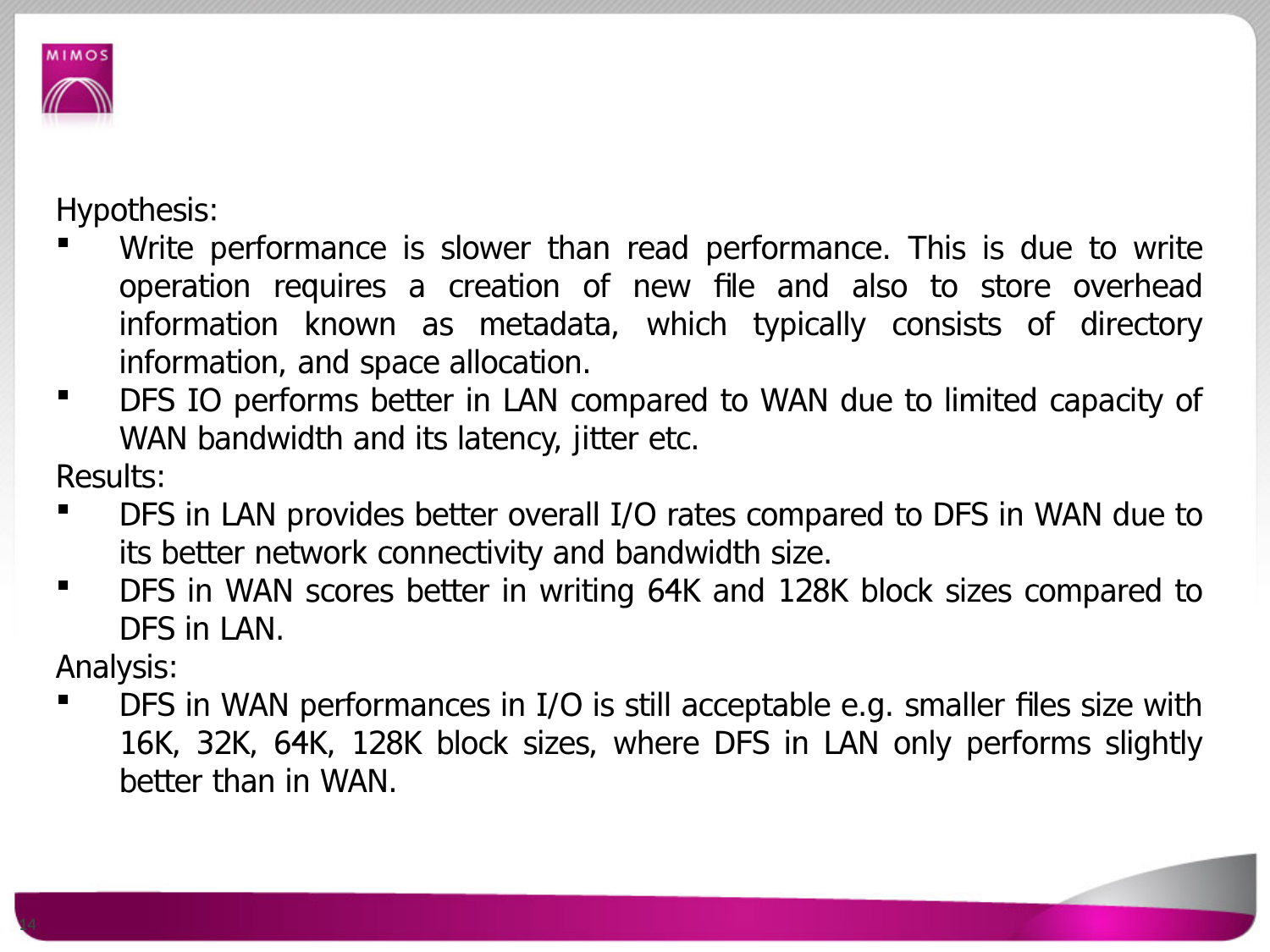

#
Hypothesis:
Write performance is slower than read performance. This is due to write operation requires a creation of new file and also to store overhead information known as metadata, which typically consists of directory information, and space allocation.
DFS IO performs better in LAN compared to WAN due to limited capacity of WAN bandwidth and its latency, jitter etc.
Results:
DFS in LAN provides better overall I/O rates compared to DFS in WAN due to its better network connectivity and bandwidth size.
DFS in WAN scores better in writing 64K and 128K block sizes compared to DFS in LAN.
Analysis:
DFS in WAN performances in I/O is still acceptable e.g. smaller files size with 16K, 32K, 64K, 128K block sizes, where DFS in LAN only performs slightly better than in WAN.
14